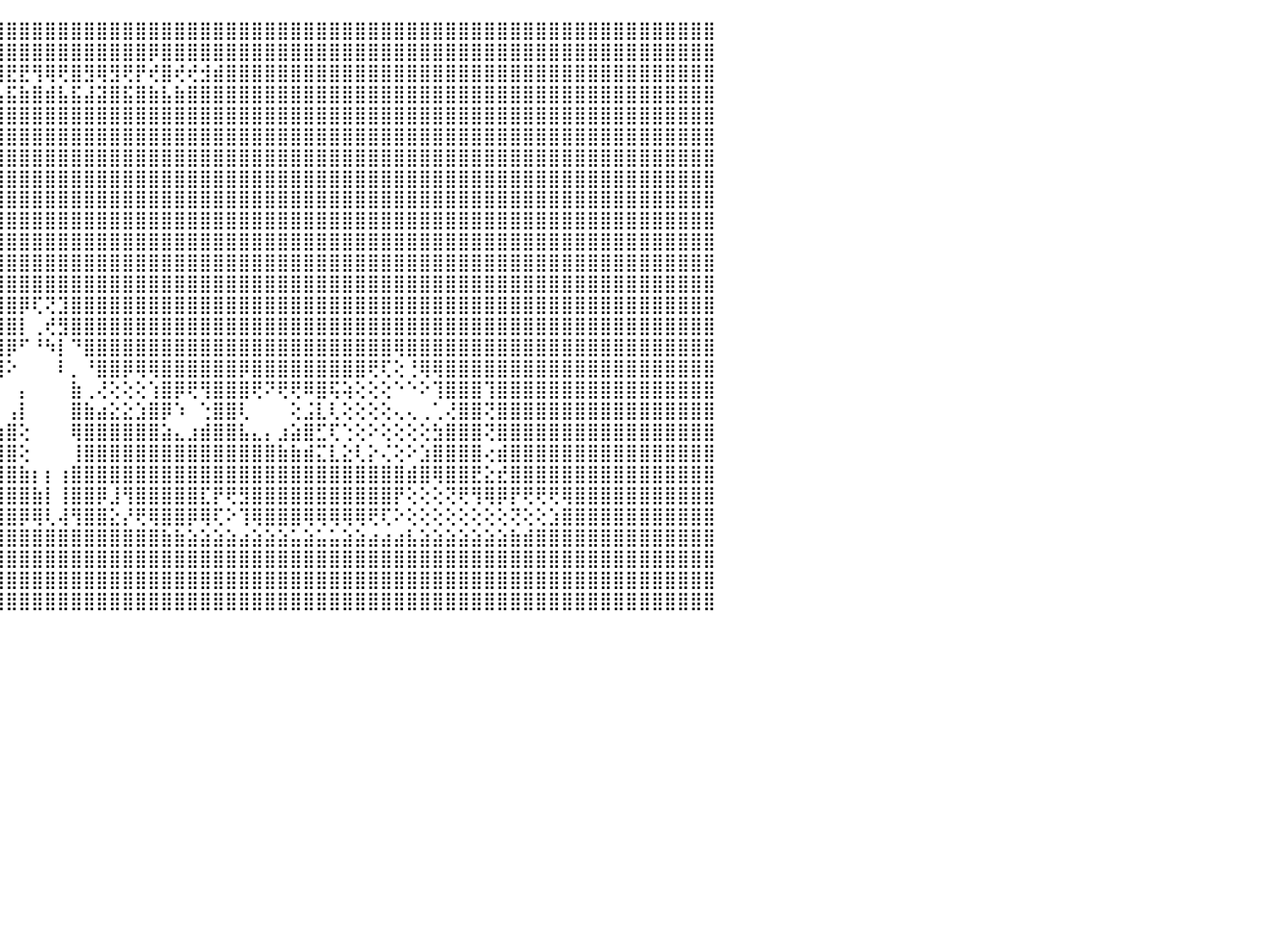

⣿⣿⣿⣿⣿⣿⣿⣿⣿⣿⣿⣿⣿⣿⣿⣿⣿⣿⣿⣿⣿⣿⣿⣿⣿⣿⣿⣿⣿⣿⣿⣿⣿⣿⣿⣿⣿⣿⣿⣿⣿⣿⣿⣿⣿⣿⣿⣿⣿⣿⣿⣿⣿⣿⣿⣿⣿⣿⣿⣿⣿⣿⣿⣿⣿⣿⣿⣿⣿⣿⣿⣿⣿⣿⣿⣿⣿⣿⣿⣿⣿⣿⣿⣿⣿⣿⣿⣿⣿⣿⣿⣿⣿⣿⣿⣿⣿⣿⣿⣿⠀
⣿⣿⣿⣿⣿⣿⣿⣿⣿⣿⣿⣿⣿⣿⣿⣿⣿⣿⣿⣿⣿⣿⣿⣿⣿⣿⣿⣿⣿⣿⣿⣿⣿⣿⣿⣿⣿⣿⣿⢿⣿⣿⣿⣿⣿⣿⣿⣿⣿⣿⣿⣿⣿⣿⣿⣿⡿⣿⣿⣿⣿⣿⣿⣿⣿⣿⣿⣿⣿⣿⣿⣿⣿⣿⣿⣿⣿⣿⣿⣿⣿⣿⣿⣿⣿⣿⣿⣿⣿⣿⣿⣿⣿⣿⣿⣿⣿⣿⣿⣿⠀
⣿⣿⣿⣿⣿⣿⣟⣿⡿⢻⣿⢿⢿⣿⣟⡿⣿⢻⢟⡿⢿⣟⣟⢿⢿⢟⡻⡟⣟⡿⣿⣿⢿⡿⣿⡿⢞⣿⣾⢻⢺⢟⡞⣟⣿⣟⣟⢻⢿⢟⣿⣻⢿⣻⢟⡟⢞⣿⢞⢞⣺⣾⣿⣿⣿⣿⣿⣿⣿⣿⣿⣿⣿⣿⣿⣿⣿⣿⣿⣿⣿⣿⣿⣿⣿⣿⣿⣿⣿⣿⣿⣿⣿⣿⣿⣿⣿⣿⣿⣿⠀
⣿⣿⣿⣿⣿⣿⣼⣿⣷⣾⣯⣮⣵⣷⣽⣵⣿⣼⣿⣯⣧⣿⣿⣿⣿⣾⣽⣷⣿⣵⣿⣽⣿⣯⣿⣷⣵⣿⣧⣿⣼⣾⣯⣾⣧⣯⣷⣿⣾⣧⣯⣼⣽⣿⣯⣿⣷⣧⣷⣿⣿⣿⣿⣿⣿⣿⣿⣿⣿⣿⣿⣿⣿⣿⣿⣿⣿⣿⣿⣿⣿⣿⣿⣿⣿⣿⣿⣿⣿⣿⣿⣿⣿⣿⣿⣿⣿⣿⣿⣿⠀
⣿⣿⣿⣿⣿⣿⣿⣿⣿⣿⣿⣿⣿⣿⣿⣿⣿⣿⣿⣿⣿⣿⣿⣿⣿⣿⣿⣿⣿⣿⣿⣿⣿⣿⣿⣿⣿⣿⣿⣿⣿⣿⣿⣿⣿⣿⣿⣿⣿⣿⣿⣿⣿⣿⣿⣿⣿⣿⣿⣿⣿⣿⣿⣿⣿⣿⣿⣿⣿⣿⣿⣿⣿⣿⣿⣿⣿⣿⣿⣿⣿⣿⣿⣿⣿⣿⣿⣿⣿⣿⣿⣿⣿⣿⣿⣿⣿⣿⣿⣿⠀
⣿⣿⣿⣿⣿⣿⣿⣿⣿⣿⣿⣿⣿⣿⣿⣿⣿⣿⣿⣿⣿⣿⣿⣿⣿⣿⣿⣿⣿⣿⣿⣿⣿⣿⣿⣿⣿⣿⣿⣿⣿⣿⣿⣿⣿⣿⣿⣿⣿⣿⣿⣿⣿⣿⣿⣿⣿⣿⣿⣿⣿⣿⣿⣿⣿⣿⣿⣿⣿⣿⣿⣿⣿⣿⣿⣿⣿⣿⣿⣿⣿⣿⣿⣿⣿⣿⣿⣿⣿⣿⣿⣿⣿⣿⣿⣿⣿⣿⣿⣿⠀
⣿⣿⣿⣿⣿⣿⣿⣿⣿⣿⣿⣿⣿⣿⣿⣿⣿⣿⣿⣿⣿⣿⣿⣿⣿⣿⣿⣿⣿⣿⣿⣿⣿⣿⣿⣿⣿⣿⣿⣿⣿⣿⣿⣿⣿⣿⣿⣿⣿⣿⣿⣿⣿⣿⣿⣿⣿⣿⣿⣿⣿⣿⣿⣿⣿⣿⣿⣿⣿⣿⣿⣿⣿⣿⣿⣿⣿⣿⣿⣿⣿⣿⣿⣿⣿⣿⣿⣿⣿⣿⣿⣿⣿⣿⣿⣿⣿⣿⣿⣿⠀
⣿⣿⣿⣿⣿⣿⣿⣿⣿⣿⣿⣿⣿⣿⣿⣿⣿⣿⣿⣿⣿⣿⣿⣿⣿⣿⣿⣿⣿⣿⣿⣿⣿⣿⣿⣿⣿⣿⣿⣿⣿⣿⣿⣿⣿⣿⣿⣿⣿⣿⣿⣿⣿⣿⣿⣿⣿⣿⣿⣿⣿⣿⣿⣿⣿⣿⣿⣿⣿⣿⣿⣿⣿⣿⣿⣿⣿⣿⣿⣿⣿⣿⣿⣿⣿⣿⣿⣿⣿⣿⣿⣿⣿⣿⣿⣿⣿⣿⣿⣿⠀
⣿⣿⣿⣿⣿⣿⣿⣿⣿⣿⣿⣿⣿⣿⣿⣿⣿⣿⣿⣿⣿⣿⣿⣿⣿⣿⣿⣿⣿⣿⣿⣿⣿⣿⣿⣿⣿⣿⣿⣿⣿⣿⣿⣿⣿⣿⣿⣿⣿⣿⣿⣿⣿⣿⣿⣿⣿⣿⣿⣿⣿⣿⣿⣿⣿⣿⣿⣿⣿⣿⣿⣿⣿⣿⣿⣿⣿⣿⣿⣿⣿⣿⣿⣿⣿⣿⣿⣿⣿⣿⣿⣿⣿⣿⣿⣿⣿⣿⣿⣿⠀
⣿⣿⣿⣿⣿⣿⣿⣿⣿⣿⣿⣿⣿⣿⣿⣿⣿⣿⣿⣿⣿⣿⣿⣿⣿⣿⣿⣿⣿⣿⣿⣿⣿⣿⣿⣿⣿⣿⣿⣿⣿⣿⣿⣿⣿⣿⣿⣿⣿⣿⣿⣿⣿⣿⣿⣿⣿⣿⣿⣿⣿⣿⣿⣿⣿⣿⣿⣿⣿⣿⣿⣿⣿⣿⣿⣿⣿⣿⣿⣿⣿⣿⣿⣿⣿⣿⣿⣿⣿⣿⣿⣿⣿⣿⣿⣿⣿⣿⣿⣿⠀
⣿⣿⣿⣿⣿⣿⣿⣿⣿⣿⣿⣿⣿⣿⣿⣿⣿⣿⣿⣿⣿⣿⣿⣿⣿⣿⣿⣿⣿⣿⣿⣿⣿⣿⣿⣿⣿⣿⣿⣿⣿⣿⣿⣿⣿⣿⣿⣿⣿⣿⣿⣿⣿⣿⣿⣿⣿⣿⣿⣿⣿⣿⣿⣿⣿⣿⣿⣿⣿⣿⣿⣿⣿⣿⣿⣿⣿⣿⣿⣿⣿⣿⣿⣿⣿⣿⣿⣿⣿⣿⣿⣿⣿⣿⣿⣿⣿⣿⣿⣿⠀
⣿⣿⣿⣿⣿⣿⣿⣿⣿⣿⣿⣿⣿⣿⣿⣿⣿⣿⣿⣿⣿⣿⣿⣿⣿⣿⣿⣿⣿⣿⣿⣿⣿⣿⣿⣿⣿⣿⣿⣿⣿⣿⣿⣿⣿⣿⣿⣿⣿⣿⣿⣿⣿⣿⣿⣿⣿⣿⣿⣿⣿⣿⣿⣿⣿⣿⣿⣿⣿⣿⣿⣿⣿⣿⣿⣿⣿⣿⣿⣿⣿⣿⣿⣿⣿⣿⣿⣿⣿⣿⣿⣿⣿⣿⣿⣿⣿⣿⣿⣿⠀
⣿⣿⣿⣿⣿⣿⣿⣿⣿⣿⣿⣿⣿⣿⣿⣿⣿⣿⣿⣿⣿⣿⣿⣿⣿⣿⣿⣿⣿⣿⣿⣿⣿⣿⣿⣿⣿⣿⣿⣿⣿⣿⣿⣿⣿⣿⣿⣿⣿⣿⣿⣿⣿⣿⣿⣿⣿⣿⣿⣿⣿⣿⣿⣿⣿⣿⣿⣿⣿⣿⣿⣿⣿⣿⣿⣿⣿⣿⣿⣿⣿⣿⣿⣿⣿⣿⣿⣿⣿⣿⣿⣿⣿⣿⣿⣿⣿⣿⣿⣿⠀
⣿⣿⣿⣿⣿⣿⣿⣿⣿⣿⣿⣿⣿⣿⣿⣿⣿⣿⣿⣿⣿⣿⣿⣿⣿⣿⣿⣿⣿⣿⣿⣿⣿⣿⣿⣿⣿⣿⣿⣿⣿⣿⣿⣿⣿⣿⡿⢏⢝⣹⣿⣿⣿⣿⣿⣿⣿⣿⣿⣿⣿⣿⣿⣿⣿⣿⣿⣿⣿⣿⣿⣿⣿⣿⣿⣿⣿⣿⣿⣿⣿⣿⣿⣿⣿⣿⣿⣿⣿⣿⣿⣿⣿⣿⣿⣿⣿⣿⣿⣿⠀
⣿⣿⣿⣿⣿⣿⣿⣿⣿⣿⣿⣿⣿⣿⣿⣿⣿⣿⣿⣿⣿⣿⣿⣿⣿⣿⣿⣿⣿⣿⣿⣿⣿⣿⣿⣿⣿⣿⣿⣿⣿⣿⣿⣿⣿⣿⡇⢀⢞⣻⣿⣿⣿⣿⣿⣿⣿⣿⣿⣿⣿⣿⣿⣿⣿⣿⣿⣿⣿⣿⣿⣿⣿⣿⣿⣿⣿⣿⣿⣿⣿⣿⣿⣿⣿⣿⣿⣿⣿⣿⣿⣿⣿⣿⣿⣿⣿⣿⣿⣿⠀
⣿⣿⣿⣿⣿⣿⣿⣿⣿⣿⣿⣿⣿⣿⣿⣿⣿⣿⣿⣿⣿⣿⣿⣿⣿⣿⣿⣿⣿⣿⣿⣿⣿⣿⣿⣿⣿⣿⣿⣿⣿⣿⣿⣿⣿⡿⠋⠘⠳⡇⠙⣿⣿⣿⣿⣿⣿⣿⣿⣿⣿⣿⣿⣿⣿⣿⣿⣿⣿⣿⣿⣿⣿⣿⣿⢿⣿⣿⣿⣿⣿⣿⣿⣿⣿⣿⣿⣿⣿⣿⣿⣿⣿⣿⣿⣿⣿⣿⣿⣿⠀
⣿⣿⣿⣿⣿⣿⣿⣿⣿⣿⣿⣿⣿⣿⣿⣿⣿⣿⣿⣿⣿⣿⣿⣿⣿⣿⣿⣿⣿⣿⣿⣿⣿⣿⣿⣿⣿⣿⣿⣿⣿⣿⣿⣿⣿⠕⠀⠀⠀⠇⡀⠘⣿⣿⡿⢿⢿⣿⣿⣿⣿⣿⣿⡿⣿⣿⣿⣿⣿⣿⣿⣿⣿⢟⢏⢕⢘⢿⢿⣿⣿⣿⣿⣿⣿⣿⣿⣿⣿⣿⣿⣿⣿⣿⣿⣿⣿⣿⣿⣿⠀
⣿⣿⣿⣿⣿⣿⣿⣿⣿⣿⣿⣿⣿⣿⣿⣿⣿⣿⣿⣿⣿⣿⣿⣿⣿⣿⣿⣿⣿⣿⣿⣿⣿⣿⣿⣿⣿⣿⣿⣿⣿⣿⣿⣿⡇⠀⡄⠀⠀⠀⣷⢀⢜⢕⢕⢕⢱⣿⡿⢟⢻⣿⣿⣿⢟⠝⢟⢟⠿⣿⢯⢵⢕⢕⢕⠑⠑⠕⢹⣿⣿⣿⢹⣿⣿⣿⣿⣿⣿⣿⣿⣿⣿⣿⣿⣿⣿⣿⣿⣿⠀
⣿⣿⣿⣿⣿⣿⣿⣿⣿⣿⣿⣿⣿⣿⣿⣿⣿⣿⣿⣿⣿⣿⣿⣿⣿⣿⣿⣿⣿⣿⣿⣿⣿⣿⣿⣿⣿⣿⣿⣿⣿⣿⣿⣿⠀⢠⡇⠀⠀⠀⣿⣷⣴⣕⣕⣱⣿⡿⠱⠀⢑⣿⣿⢇⠀⠀⠀⢕⣨⣇⢇⢕⢕⢕⢕⢄⢄⢀⢁⢜⣿⣿⢝⣿⣿⣿⣿⣿⣿⣿⣿⣿⣿⣿⣿⣿⣿⣿⣿⣿⠀
⣿⣿⣿⣿⣿⣿⣿⣿⣿⣿⣿⣿⣿⣿⣿⣿⣿⣿⣿⣿⣿⣿⣿⣿⣿⣿⣿⣿⣿⣿⣿⣿⣿⣿⣿⣿⣿⣿⣿⣿⣿⣿⣿⣿⣶⣿⢕⠀⠀⠀⢿⣿⣿⣿⣿⣿⣿⣵⣄⣰⣾⣿⣿⣧⣄⡄⣰⣵⣿⣋⢏⢑⢕⠕⢕⢕⢕⢕⣳⣿⣿⣿⢝⣿⣿⣿⣿⣿⣿⣿⣿⣿⣿⣿⣿⣿⣿⣿⣿⣿⠀
⣿⣿⣿⣿⣿⣿⣿⣿⣿⣿⣿⣿⣿⣿⣿⣿⣿⣿⣿⣿⣿⣿⣿⣿⣿⣿⣿⣿⣿⣿⣿⣿⣿⣿⣿⣿⣿⣿⣿⣿⣿⣿⣿⣿⣿⣿⢕⠀⠀⠀⢸⣿⣿⣿⣿⣿⣿⣿⣿⣿⣿⣿⣿⣿⣿⣿⣷⣷⣾⣍⣇⣕⢇⡕⢌⢕⠕⣱⣿⣿⣿⣿⢔⣾⣿⣿⣿⣿⣿⣿⣿⣿⣿⣿⣿⣿⣿⣿⣿⣿⠀
⣿⣿⣿⣿⣿⣿⣿⣿⣿⣿⣿⣿⣿⣿⣿⣿⣿⣿⣿⣿⣿⣿⣿⣿⣿⣿⣿⣿⣿⣿⣿⣿⣿⣿⣿⣿⣿⣿⣿⣿⣿⣿⣿⣿⣿⣿⣷⡆⡆⢰⣿⣿⣿⣿⣿⣿⣿⣿⣿⣿⣿⣿⣿⣿⣿⣿⣿⣿⣿⣿⣿⣿⣿⣿⣿⣿⣾⣿⢿⣿⣿⣟⣕⣞⣿⣿⣿⣿⣿⣿⣿⣿⣿⣿⣿⣿⣿⣿⣿⣿⠀
⣿⣿⣿⣿⣿⣿⣿⣿⣿⣿⣿⣿⣿⣿⣿⣿⣿⣿⣿⣿⣿⣿⣿⣿⣿⣿⣿⣿⣿⣿⣿⣿⣿⣿⣿⣿⣿⣿⣿⣿⣿⣿⣿⣿⣿⣿⣿⣷⡇⢸⣿⣿⡿⣸⢻⣿⣿⣿⣿⣿⣏⡟⢟⣻⣿⣿⣿⣿⣿⣿⣿⣿⣿⣿⣿⡟⢕⢕⢕⢝⢟⢻⢿⡿⡟⢟⢟⢟⢿⣿⣿⣿⣿⣿⣿⣿⣿⣿⣿⣿⠀
⣿⣿⣿⣿⣿⣿⣿⣿⣿⣿⣿⣿⣿⣿⣿⣿⣿⣿⣿⣿⣿⣿⣿⣿⣿⣿⣿⣿⣿⣿⣿⣿⣿⣿⣿⣿⣿⣿⣿⣿⣿⣿⣿⣿⣿⣿⡿⢿⢇⢼⢻⣿⣿⣕⡜⢟⢿⣿⣿⡿⢿⢏⠕⢹⢿⣿⣿⣿⢿⢿⢿⢿⢿⢟⢏⠕⢕⢕⢕⢕⢕⢕⢕⢕⢝⢕⢕⣱⣿⣿⣿⣿⣿⣿⣿⣿⣿⣿⣿⣿⠀
⣿⣿⣿⣿⣿⣿⣿⣿⣿⣿⣿⣿⣿⣿⣿⣿⣿⣿⣿⣿⣿⣿⣿⣿⣿⣿⣿⣿⣿⣿⣿⣿⣿⣿⣿⣿⣿⣿⣿⣿⣿⣿⣿⣿⣿⣿⣿⣿⣿⣿⣿⣿⣿⣿⣿⣿⣿⣷⣷⣵⣵⣵⣵⣴⣵⣵⣵⣥⣵⣥⣥⣵⣵⣴⣴⣴⣧⣵⣵⣵⣵⣵⣵⣵⣷⣾⣿⣿⣿⣿⣿⣿⣿⣿⣿⣿⣿⣿⣿⣿⠀
⣿⣿⣿⣿⣿⣿⣿⣿⣿⣿⣿⣿⣿⣿⣿⣿⣿⣿⣿⣿⣿⣿⣿⣿⣿⣿⣿⣿⣿⣿⣿⣿⣿⣿⣿⣿⣿⣿⣿⣿⣿⣿⣿⣿⣿⣿⣿⣿⣿⣿⣿⣿⣿⣿⣿⣿⣿⣿⣿⣿⣿⣿⣿⣿⣿⣿⣿⣿⣿⣿⣿⣿⣿⣿⣿⣿⣿⣿⣿⣿⣿⣿⣿⣿⣿⣿⣿⣿⣿⣿⣿⣿⣿⣿⣿⣿⣿⣿⣿⣿⠀
⣿⣿⣿⣿⣿⣿⣿⣿⣿⣿⣿⣿⣿⣿⣿⣿⣿⣿⣿⣿⣿⣿⣿⣿⣿⣿⣿⣿⣿⣿⣿⣿⣿⣿⣿⣿⣿⣿⣿⣿⣿⣿⣿⣿⣿⣿⣿⣿⣿⣿⣿⣿⣿⣿⣿⣿⣿⣿⣿⣿⣿⣿⣿⣿⣿⣿⣿⣿⣿⣿⣿⣿⣿⣿⣿⣿⣿⣿⣿⣿⣿⣿⣿⣿⣿⣿⣿⣿⣿⣿⣿⣿⣿⣿⣿⣿⣿⣿⣿⣿⠀
⣿⣿⣿⣿⣿⣿⣿⣿⣿⣿⣿⣿⣿⣿⣿⣿⣿⣿⣿⣿⣿⣿⣿⣿⣿⣿⣿⣿⣿⣿⣿⣿⣿⣿⣿⣿⣿⣿⣿⣿⣿⣿⣿⣿⣿⣿⣿⣿⣿⣿⣿⣿⣿⣿⣿⣿⣿⣿⣿⣿⣿⣿⣿⣿⣿⣿⣿⣿⣿⣿⣿⣿⣿⣿⣿⣿⣿⣿⣿⣿⣿⣿⣿⣿⣿⣿⣿⣿⣿⣿⣿⣿⣿⣿⣿⣿⣿⣿⣿⣿⠀
⠀⠀⠀⠀⠀⠀⠀⠀⠀⠀⠀⠀⠀⠀⠀⠀⠀⠀⠀⠀⠀⠀⠀⠀⠀⠀⠀⠀⠀⠀⠀⠀⠀⠀⠀⠀⠀⠀⠀⠀⠀⠀⠀⠀⠀⠀⠀⠀⠀⠀⠀⠀⠀⠀⠀⠀⠀⠀⠀⠀⠀⠀⠀⠀⠀⠀⠀⠀⠀⠀⠀⠀⠀⠀⠀⠀⠀⠀⠀⠀⠀⠀⠀⠀⠀⠀⠀⠀⠀⠀⠀⠀⠀⠀⠀⠀⠀⠀⠀⠀⠀